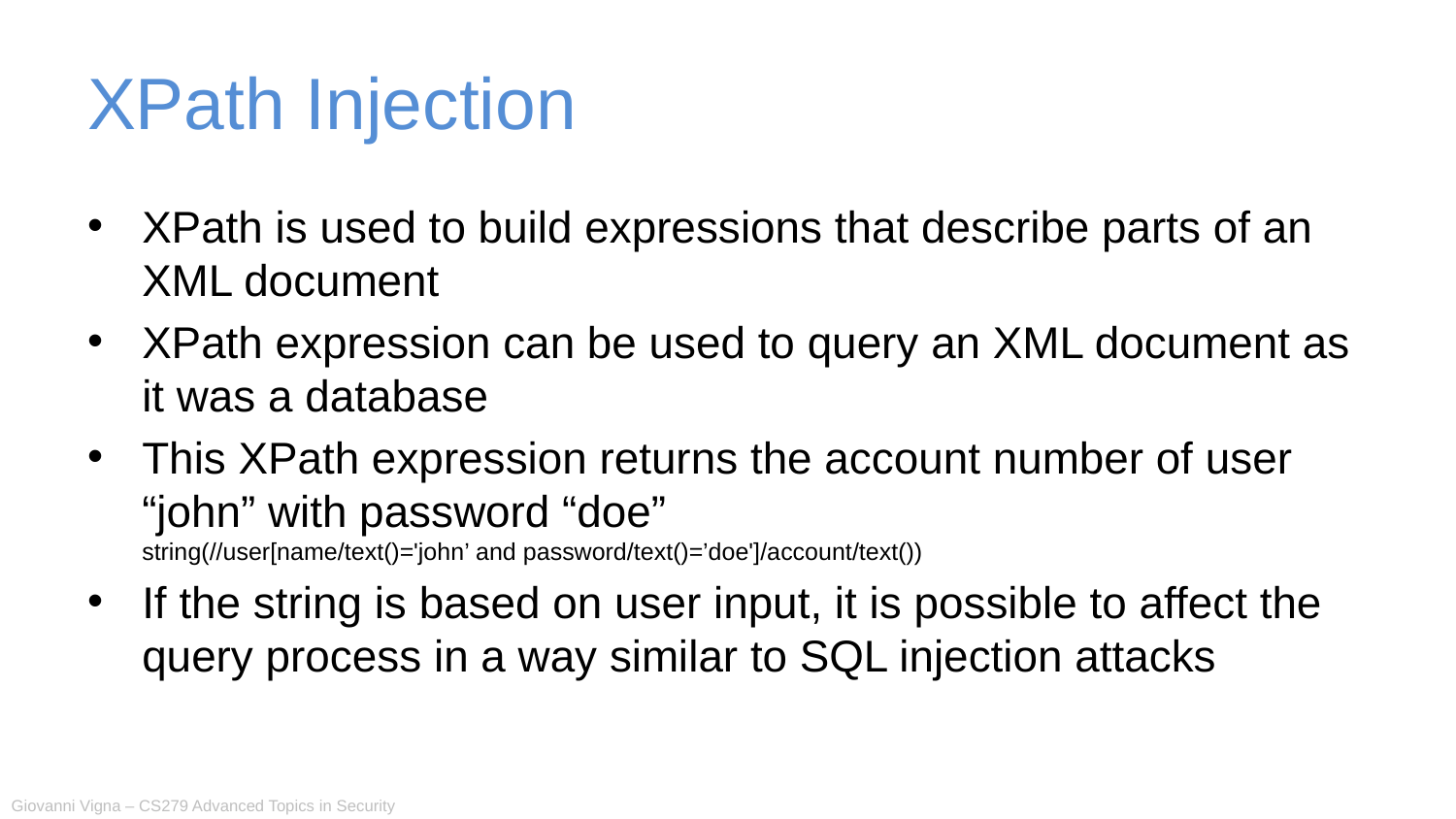

# XPath Injection
XPath is used to build expressions that describe parts of an XML document
XPath expression can be used to query an XML document as it was a database
This XPath expression returns the account number of user “john” with password “doe”
string(//user[name/text()='john’ and password/text()=’doe']/account/text())
If the string is based on user input, it is possible to affect the query process in a way similar to SQL injection attacks